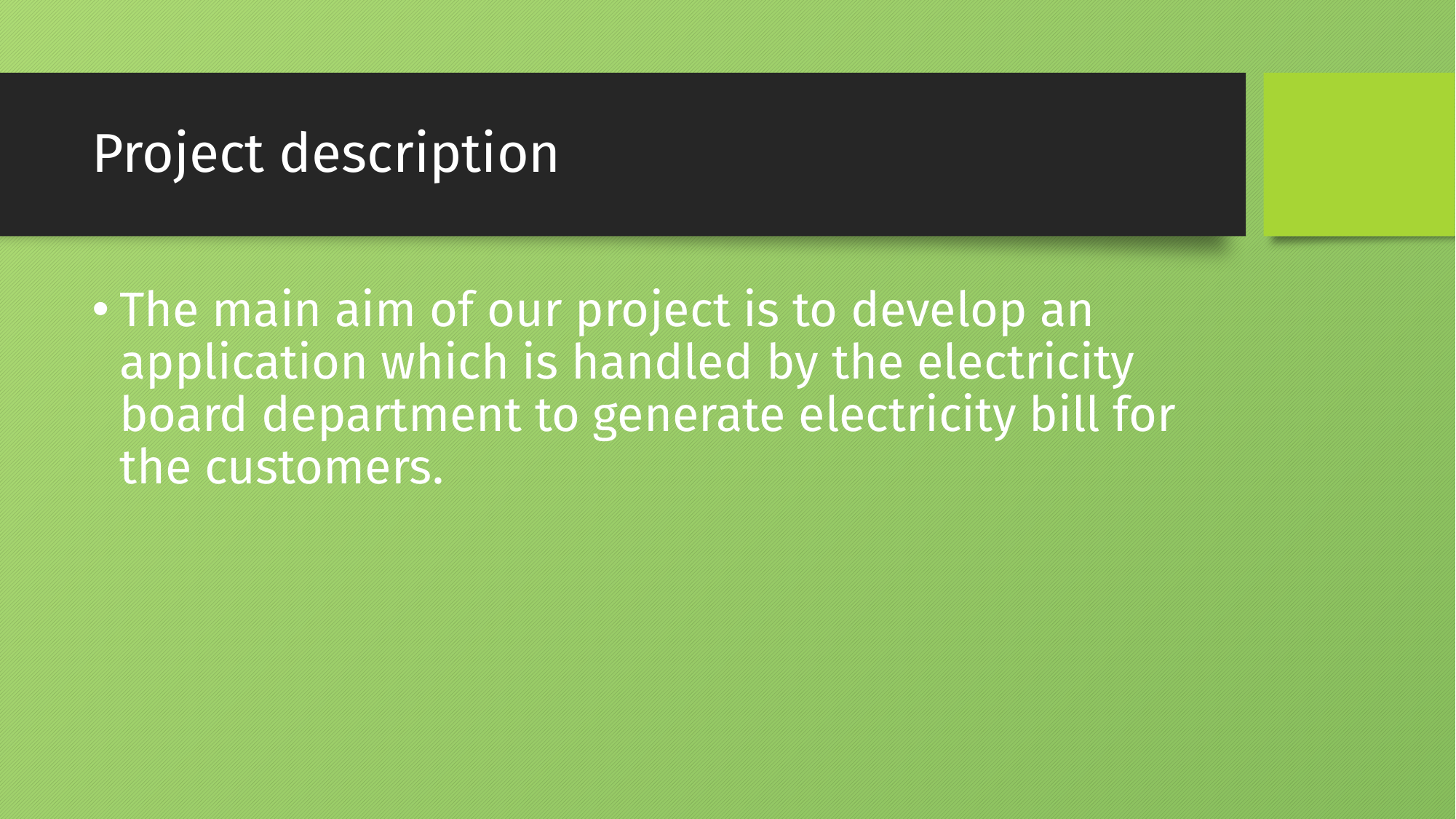

# Project description
The main aim of our project is to develop an application which is handled by the electricity board department to generate electricity bill for the customers.